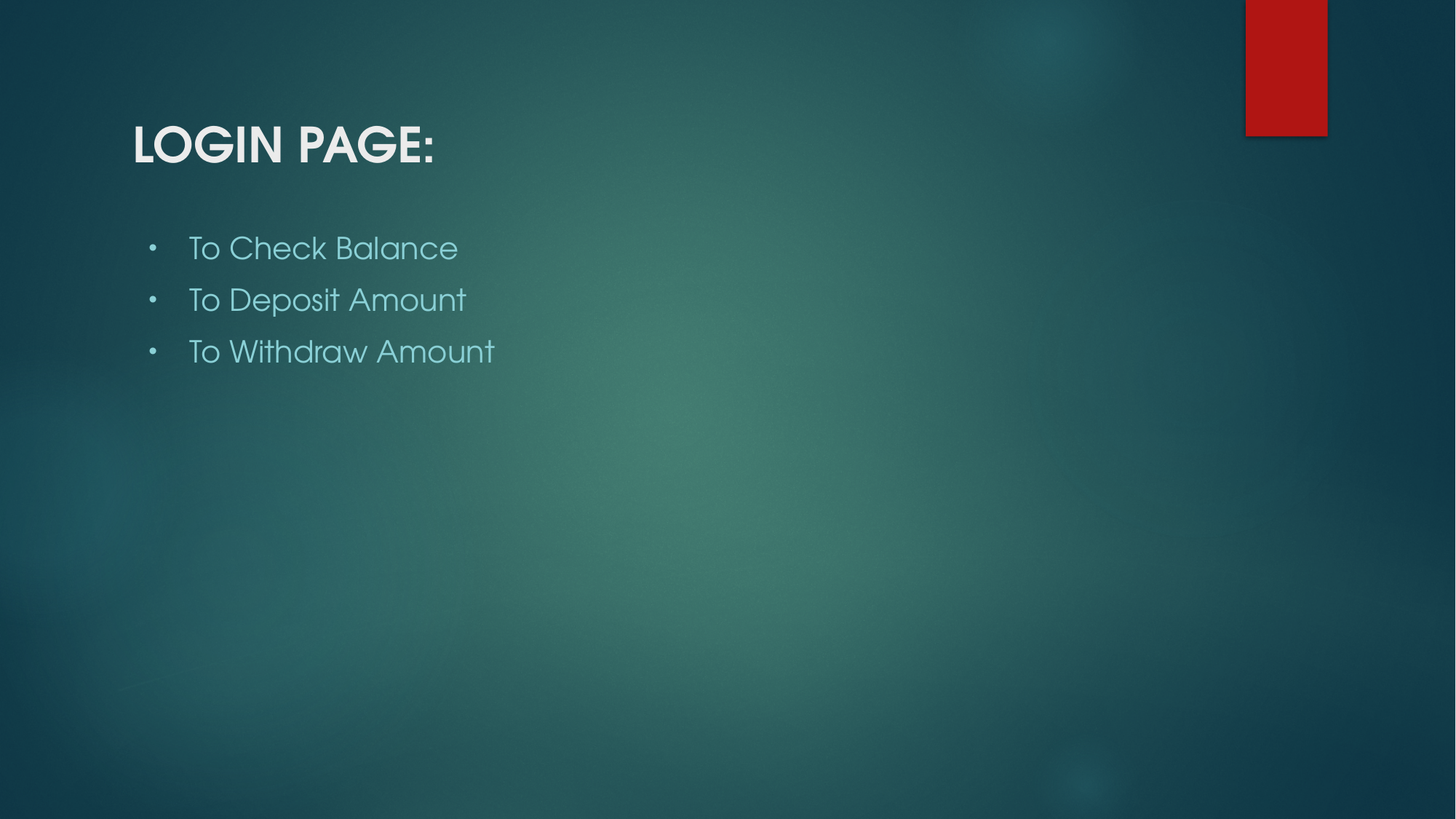

# LOGIN PAGE:
To Check Balance
To Deposit Amount
To Withdraw Amount